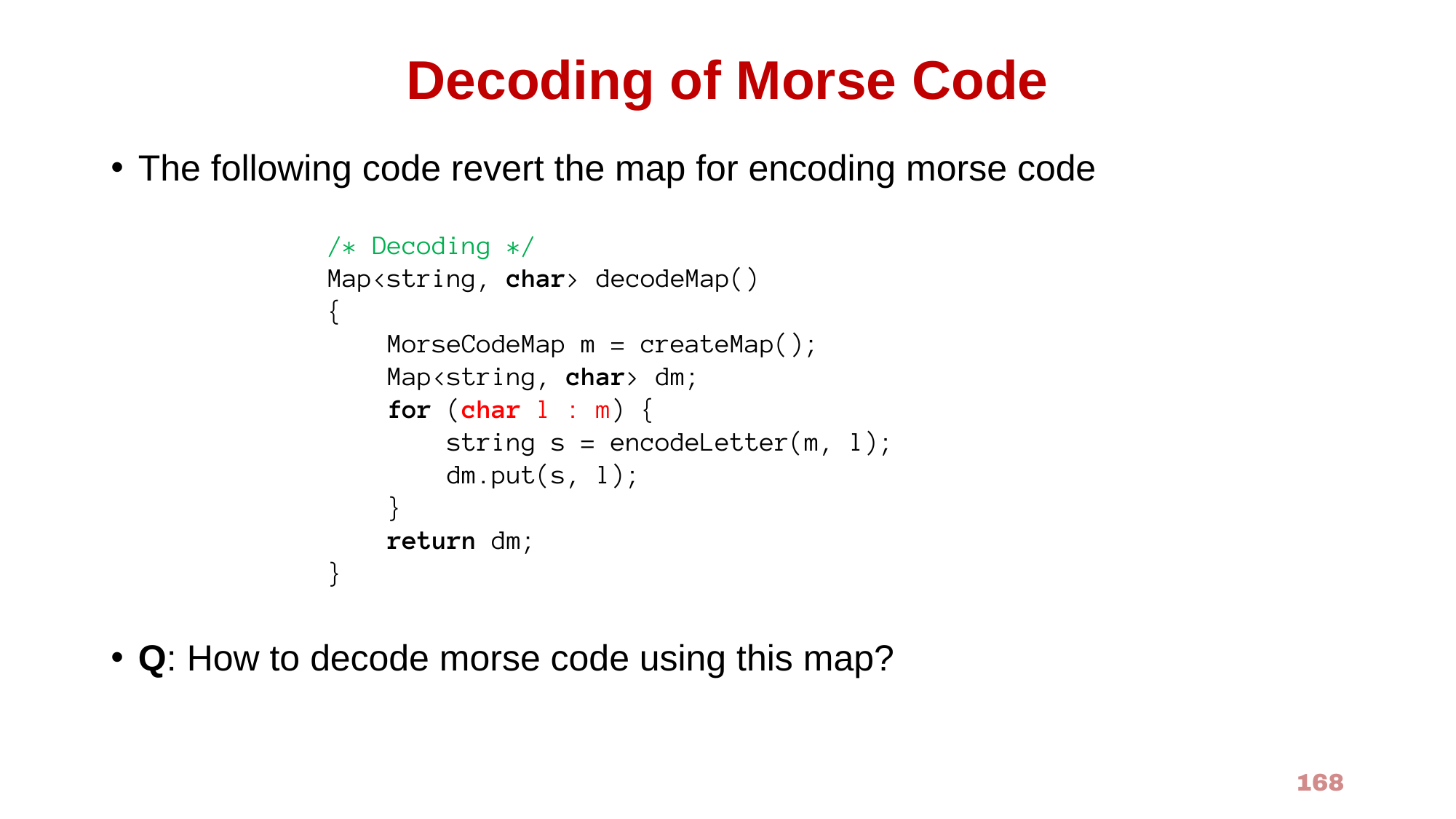

# Decoding of Morse Code
The following code revert the map for encoding morse code

Q: How to decode morse code using this map?
/* Decoding */
Map<string, char> decodeMap()
{
    MorseCodeMap m = createMap();
    Map<string, char> dm;
    for (char l : m) {
        string s = encodeLetter(m, l);
        dm.put(s, l);
    }
    return dm;
}
168